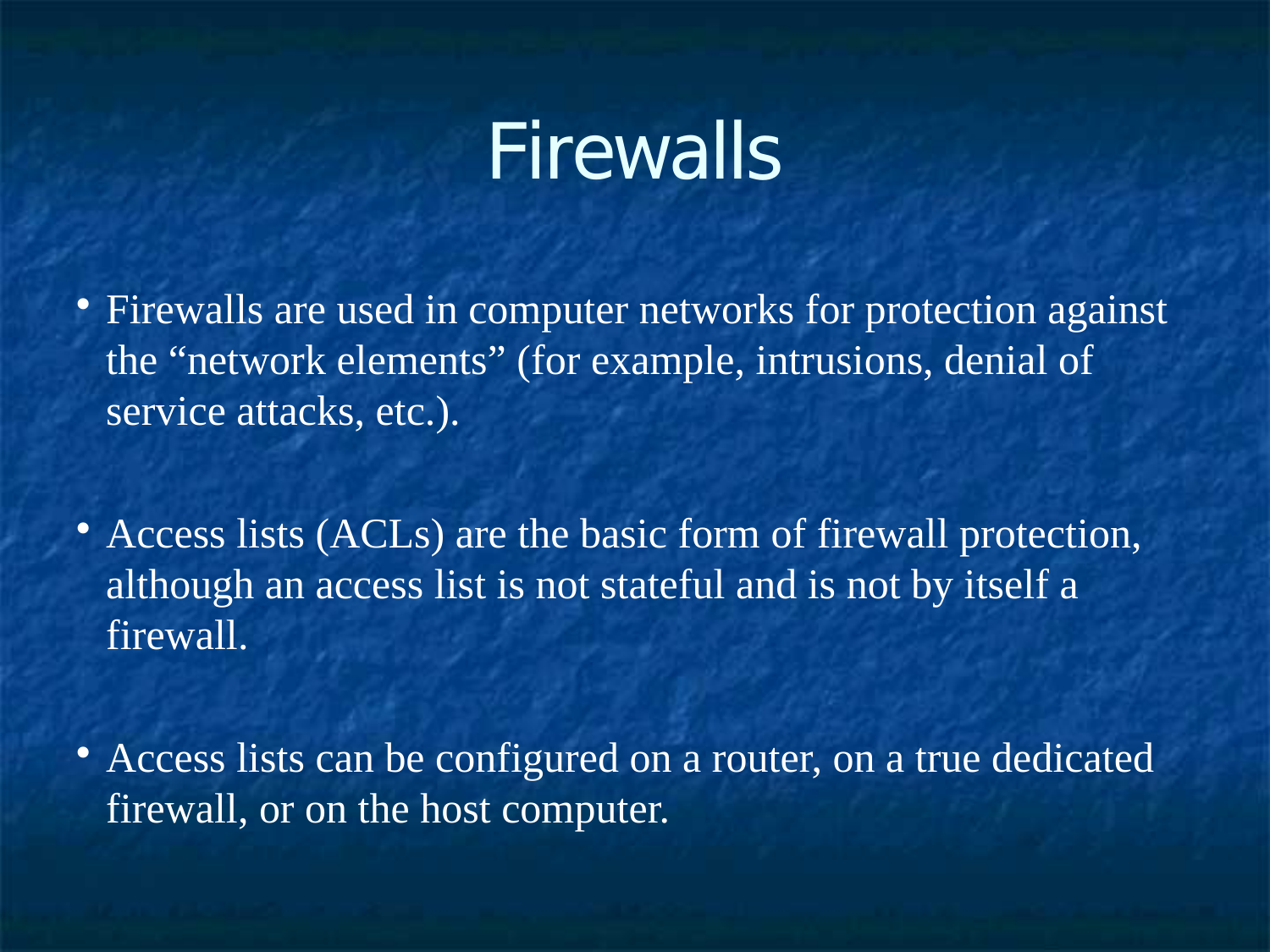

Firewalls
Firewalls are used in computer networks for protection against the “network elements” (for example, intrusions, denial of service attacks, etc.).

Access lists (ACLs) are the basic form of firewall protection, although an access list is not stateful and is not by itself a firewall.

Access lists can be configured on a router, on a true dedicated firewall, or on the host computer.